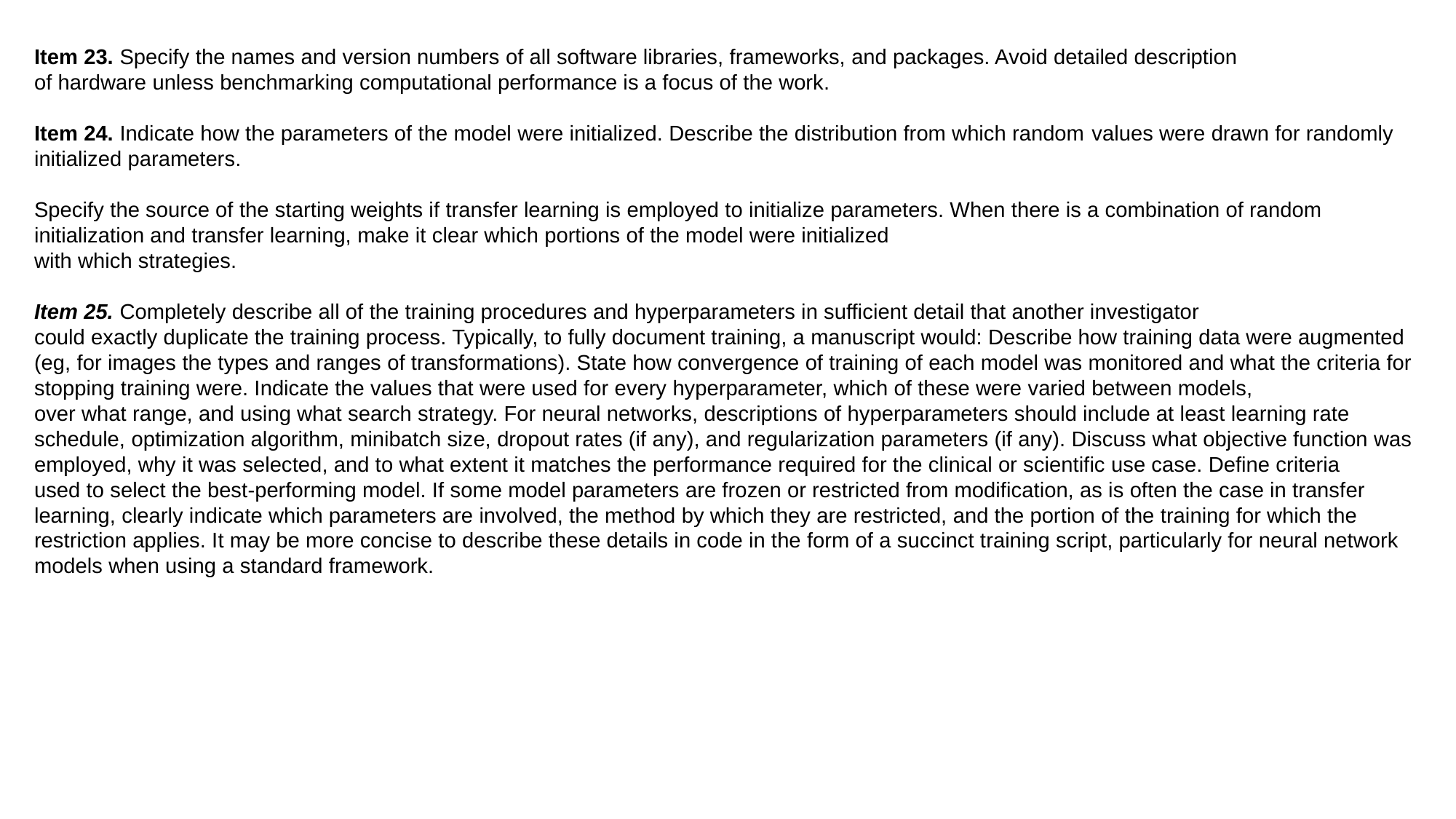

Item 23. Specify the names and version numbers of all software libraries, frameworks, and packages. Avoid detailed description
of hardware unless benchmarking computational performance is a focus of the work.

Item 24. Indicate how the parameters of the model were initialized. Describe the distribution from which random values were drawn for randomly initialized parameters.

Specify the source of the starting weights if transfer learning is employed to initialize parameters. When there is a combination of random initialization and transfer learning, make it clear which portions of the model were initialized
with which strategies.

Item 25. Completely describe all of the training procedures and hyperparameters in sufficient detail that another investigator
could exactly duplicate the training process. Typically, to fully document training, a manuscript would: Describe how training data were augmented (eg, for images the types and ranges of transformations). State how convergence of training of each model was monitored and what the criteria for stopping training were. Indicate the values that were used for every hyperparameter, which of these were varied between models,
over what range, and using what search strategy. For neural networks, descriptions of hyperparameters should include at least learning rate schedule, optimization algorithm, minibatch size, dropout rates (if any), and regularization parameters (if any). Discuss what objective function was employed, why it was selected, and to what extent it matches the performance required for the clinical or scientific use case. Define criteria
used to select the best-performing model. If some model parameters are frozen or restricted from modification, as is often the case in transfer learning, clearly indicate which parameters are involved, the method by which they are restricted, and the portion of the training for which the restriction applies. It may be more concise to describe these details in code in the form of a succinct training script, particularly for neural network
models when using a standard framework.